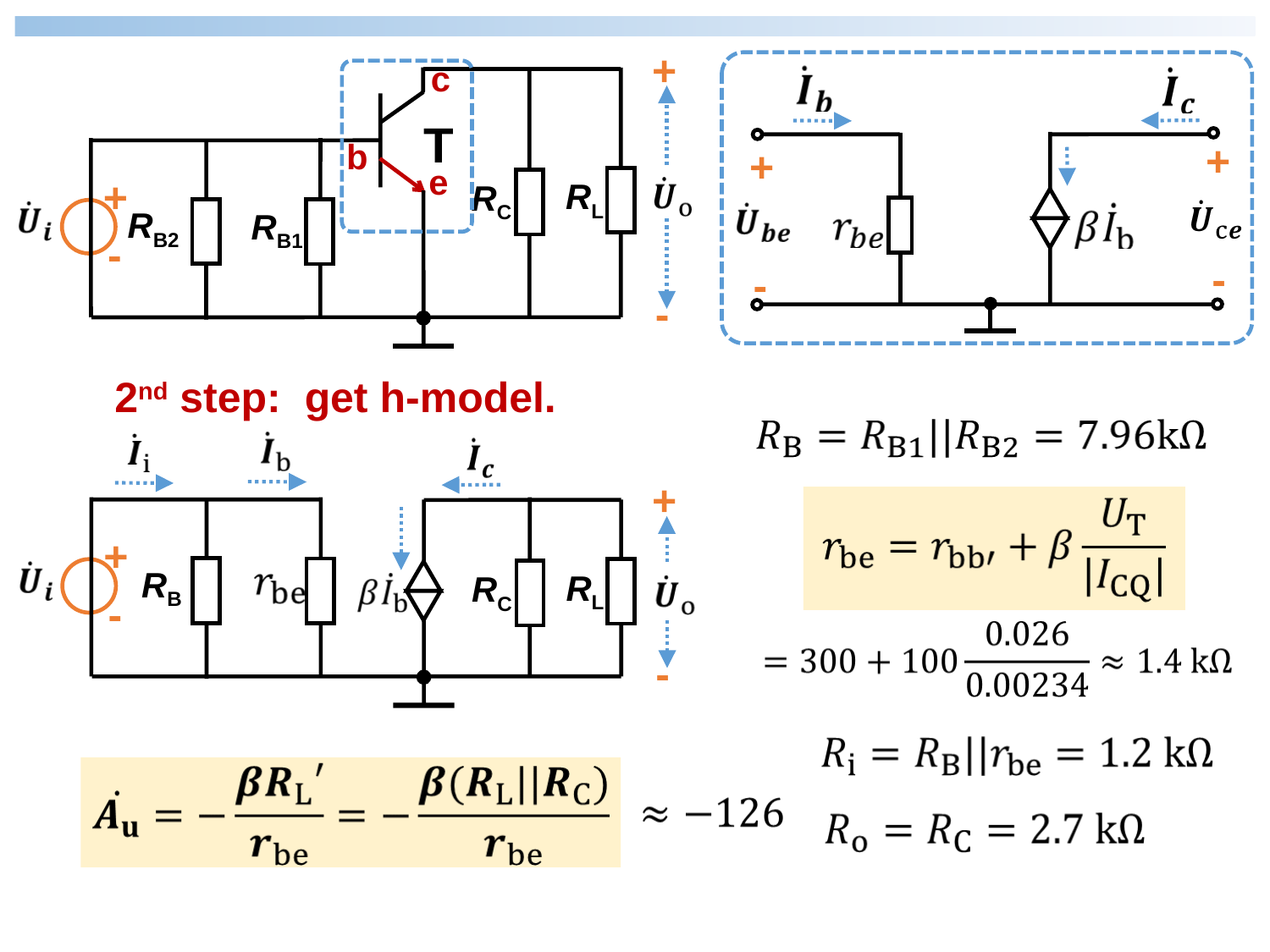

+

RC

RB2

+

-
-

RL

T

c
b
e
RB1

+
-
+

-

2nd step:  get h-model.

+

RB
RC

+

-
-

RL